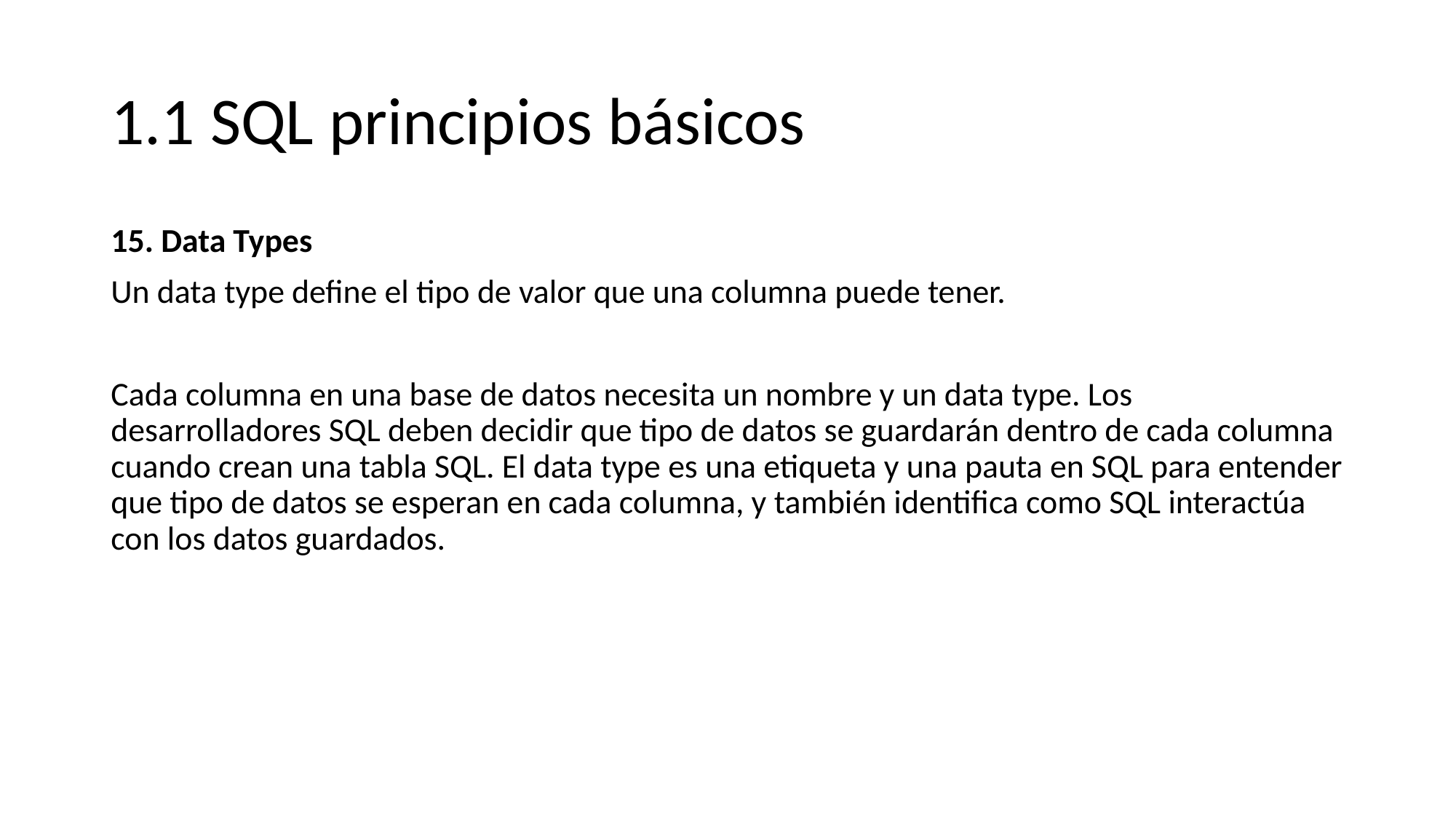

# 1.1 SQL principios básicos
15. Data Types
Un data type define el tipo de valor que una columna puede tener.

Cada columna en una base de datos necesita un nombre y un data type. Los desarrolladores SQL deben decidir que tipo de datos se guardarán dentro de cada columna cuando crean una tabla SQL. El data type es una etiqueta y una pauta en SQL para entender que tipo de datos se esperan en cada columna, y también identifica como SQL interactúa con los datos guardados.